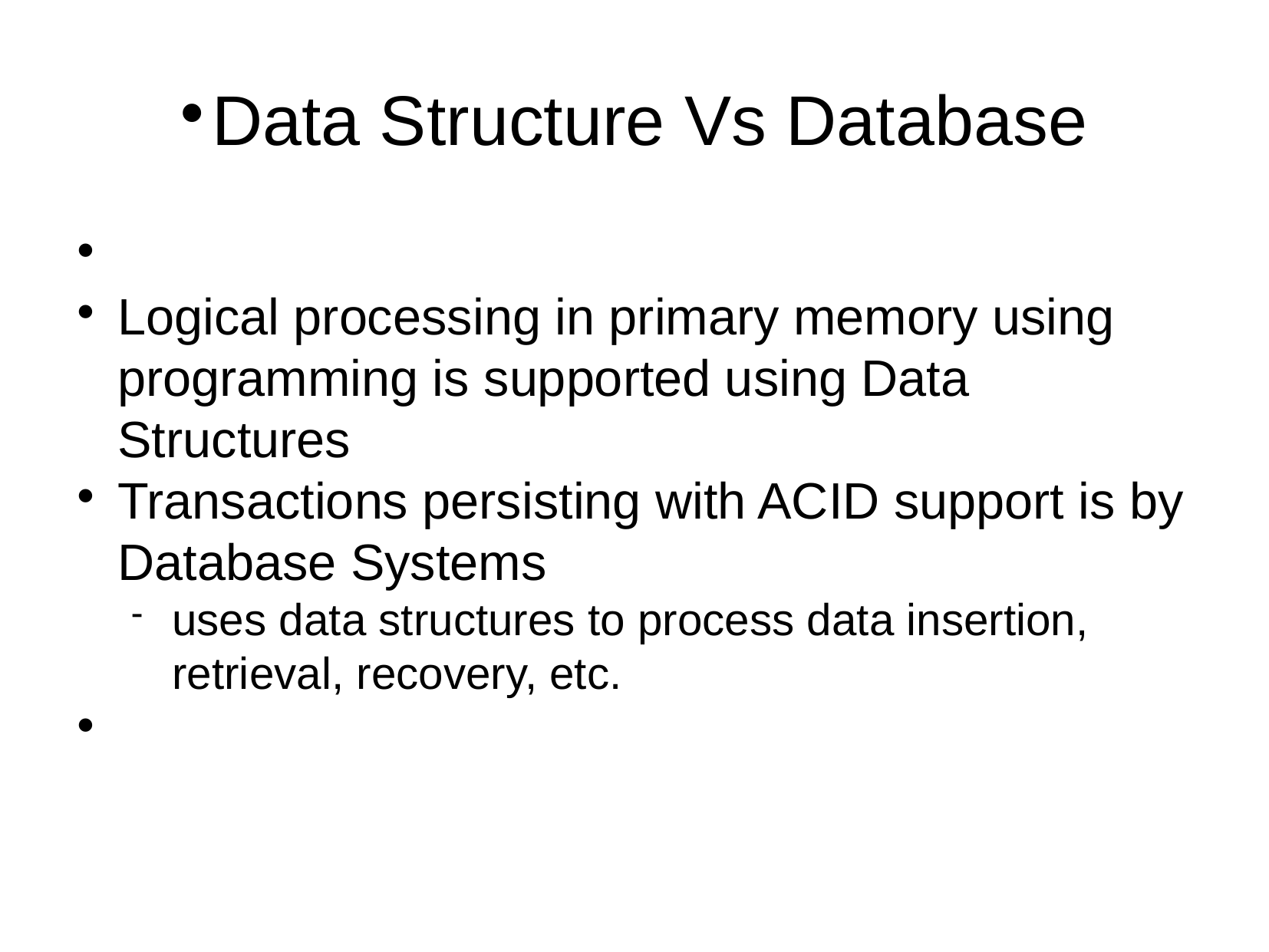

Data Structure Vs Database

Logical processing in primary memory using programming is supported using Data Structures
Transactions persisting with ACID support is by Database Systems
uses data structures to process data insertion, retrieval, recovery, etc.